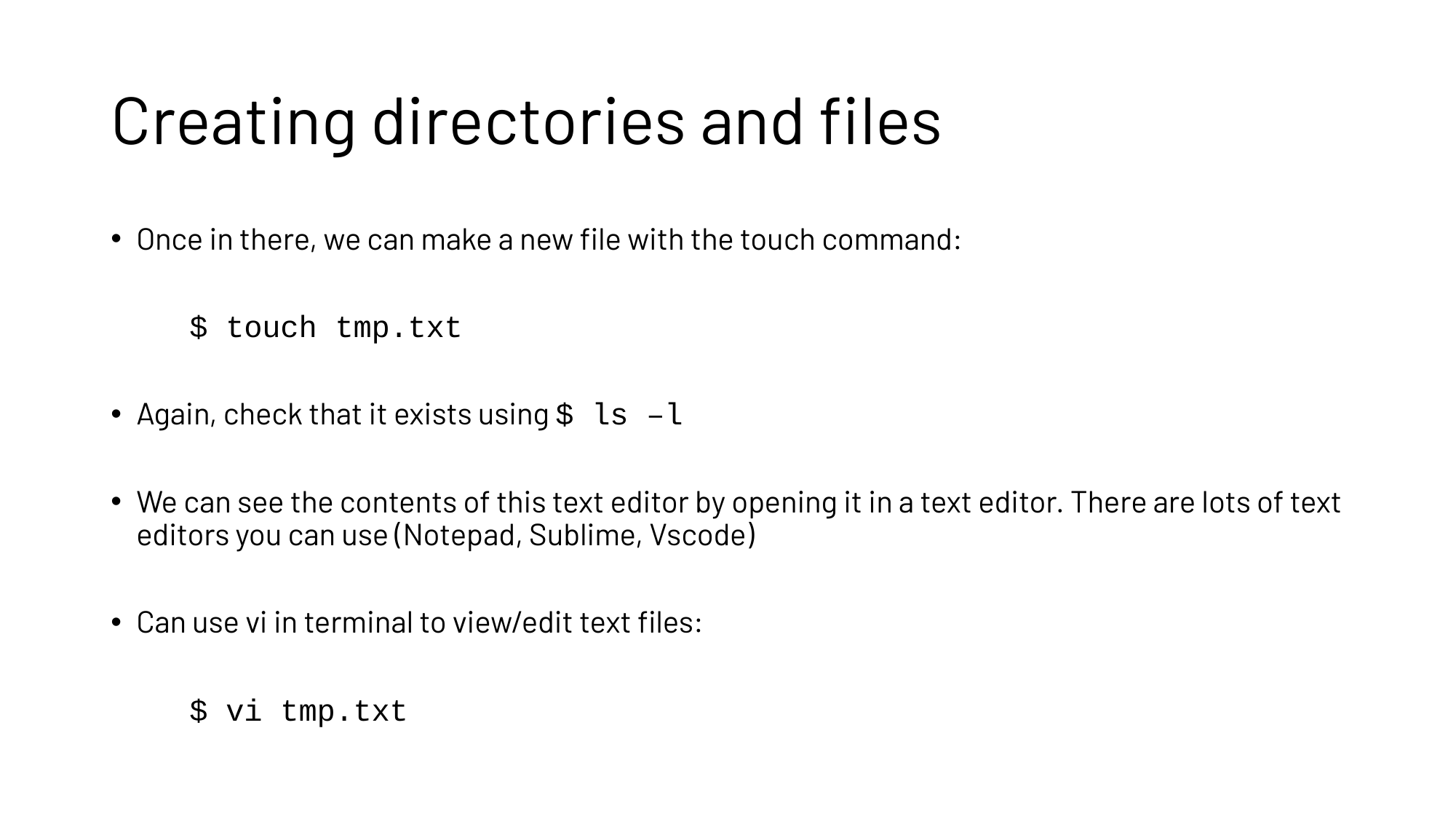

# Creating directories and files
Once in there, we can make a new file with the touch command:

	$ touch tmp.txt

Again, check that it exists using $ ls –l

We can see the contents of this text editor by opening it in a text editor. There are lots of text editors you can use (Notepad, Sublime, Vscode)

Can use vi in terminal to view/edit text files:

	$ vi tmp.txt